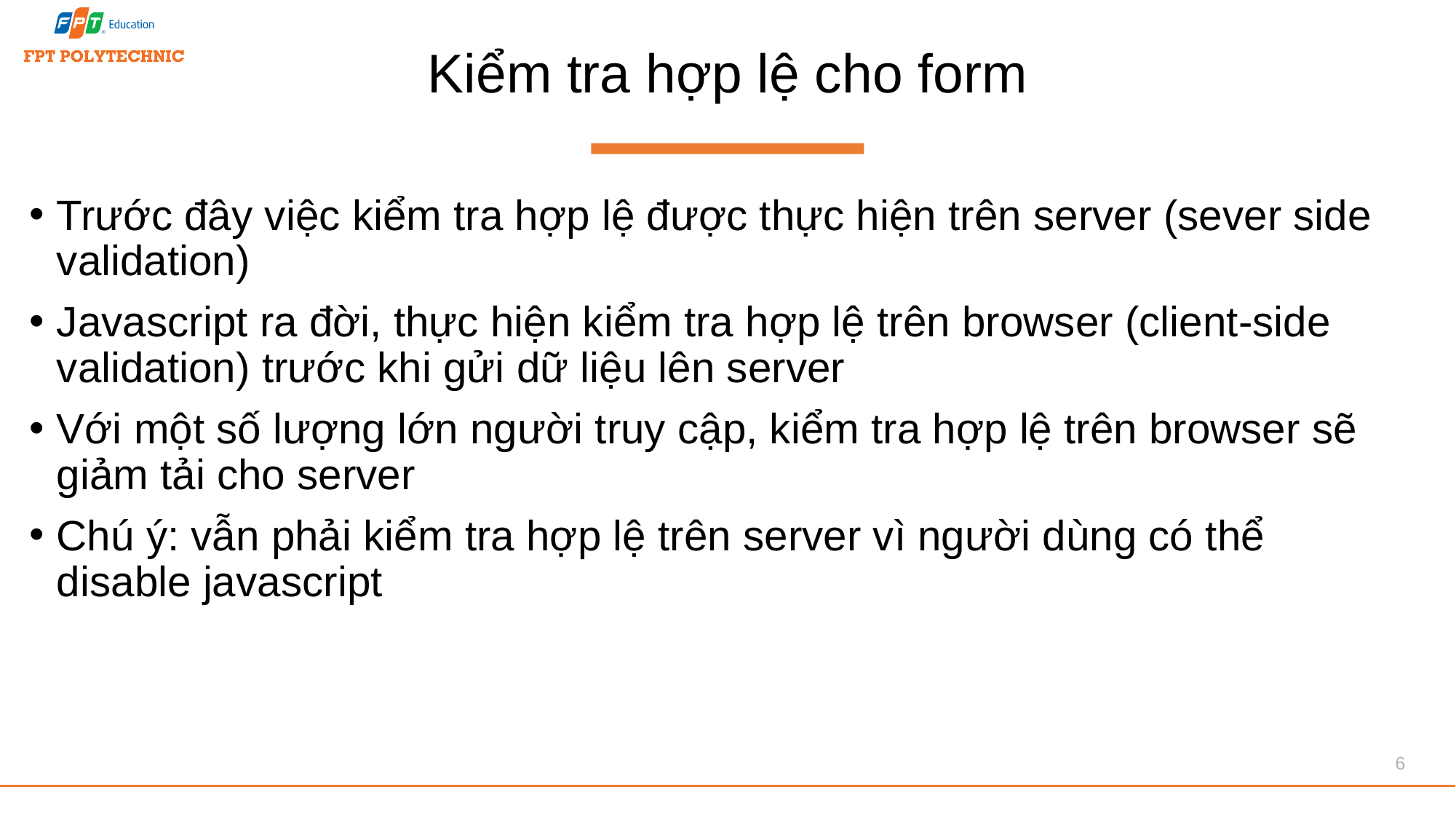

# Kiểm tra hợp lệ cho form
Trước đây việc kiểm tra hợp lệ được thực hiện trên server (sever side validation)
Javascript ra đời, thực hiện kiểm tra hợp lệ trên browser (client-side validation) trước khi gửi dữ liệu lên server
Với một số lượng lớn người truy cập, kiểm tra hợp lệ trên browser sẽ giảm tải cho server
Chú ý: vẫn phải kiểm tra hợp lệ trên server vì người dùng có thể disable javascript
6